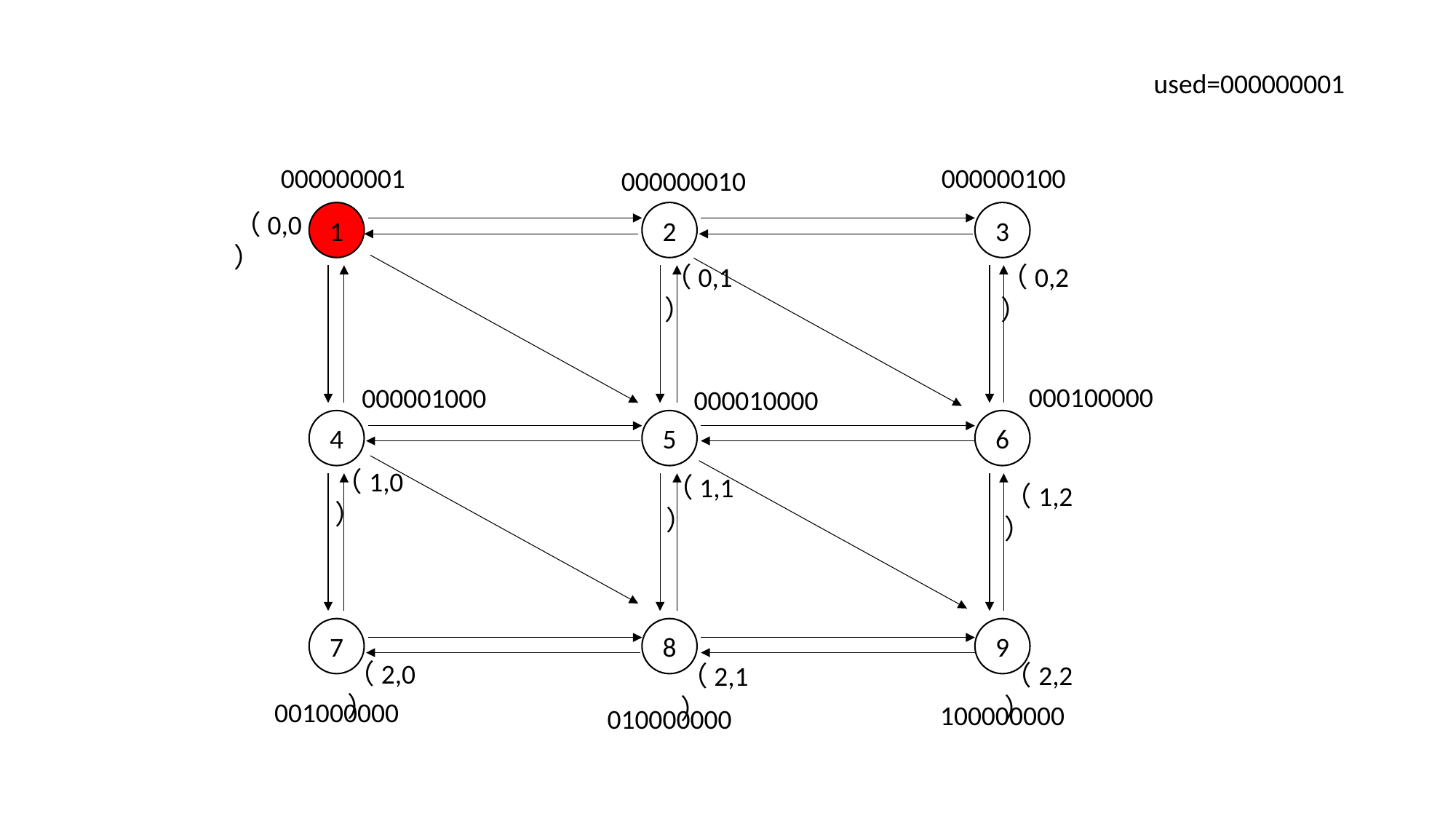

used=000000001
000000100
000000001
000000010
（0,0）
1
2
3
（0,1）
（0,2）
4
5
6
（1,0）
（1,1）
（1,2）
7
8
9
（2,0）
（2,2）
（2,1）
000100000
000001000
000010000
001000000
100000000
010000000